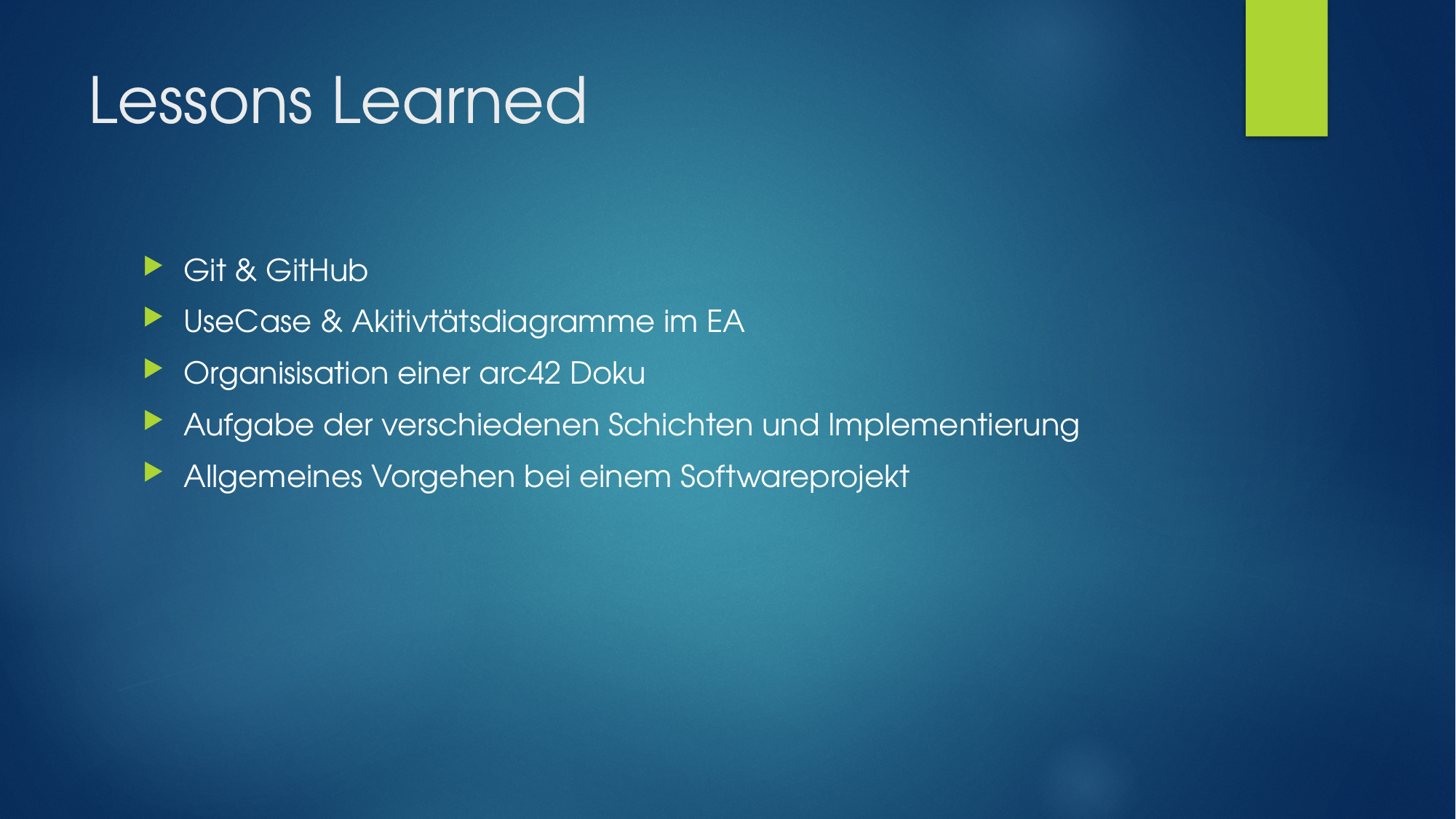

# Lessons Learned
Git & GitHub
UseCase & Akitivtätsdiagramme im EA
Organisisation einer arc42 Doku
Aufgabe der verschiedenen Schichten und Implementierung
Allgemeines Vorgehen bei einem Softwareprojekt